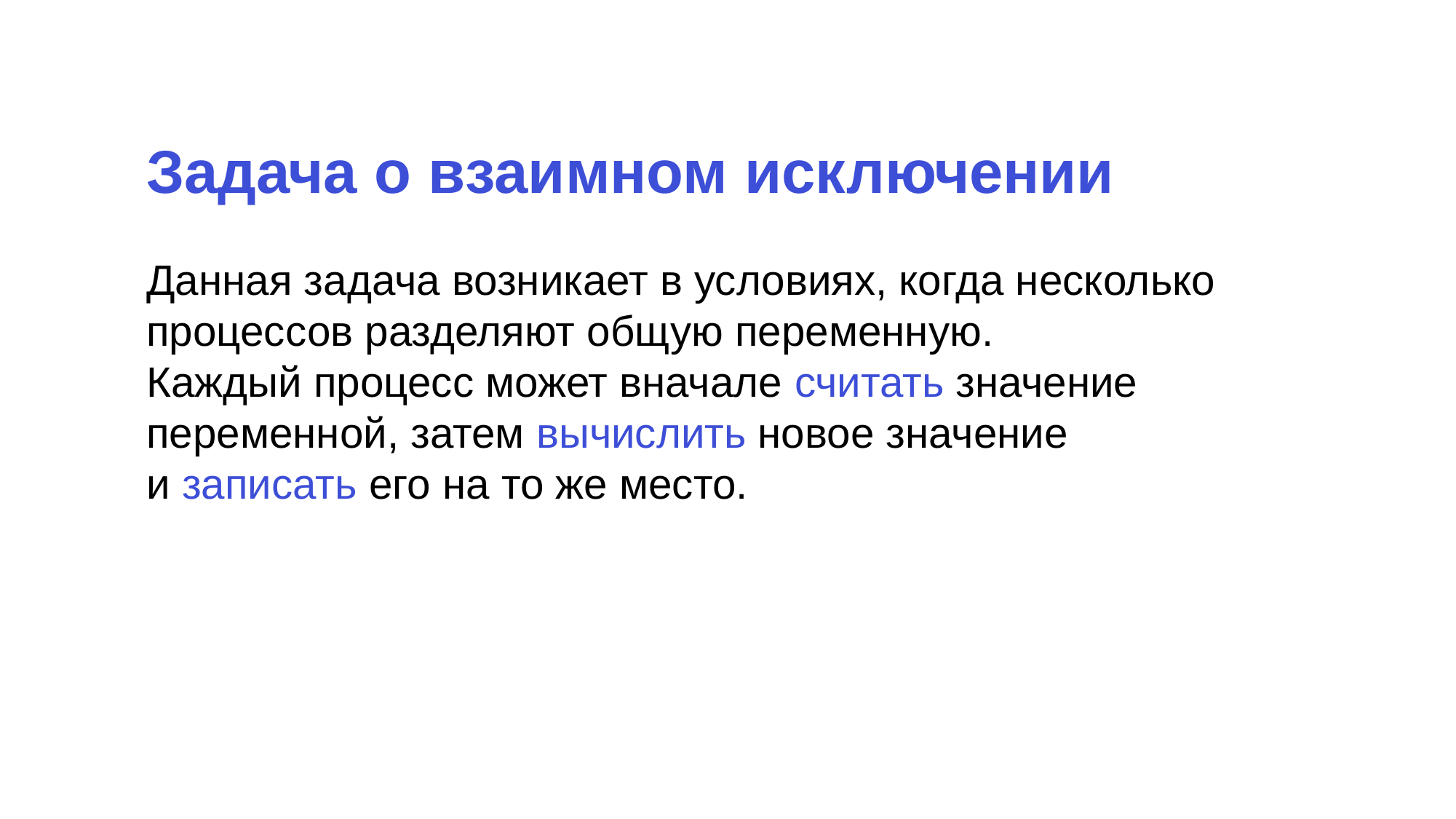

Задача о взаимном исключении
Данная задача возникает в условиях, когда несколько процессов разделяют общую переменную.
Каждый процесс может вначале считать значение переменной, затем вычислить новое значение
и записать его на то же место.